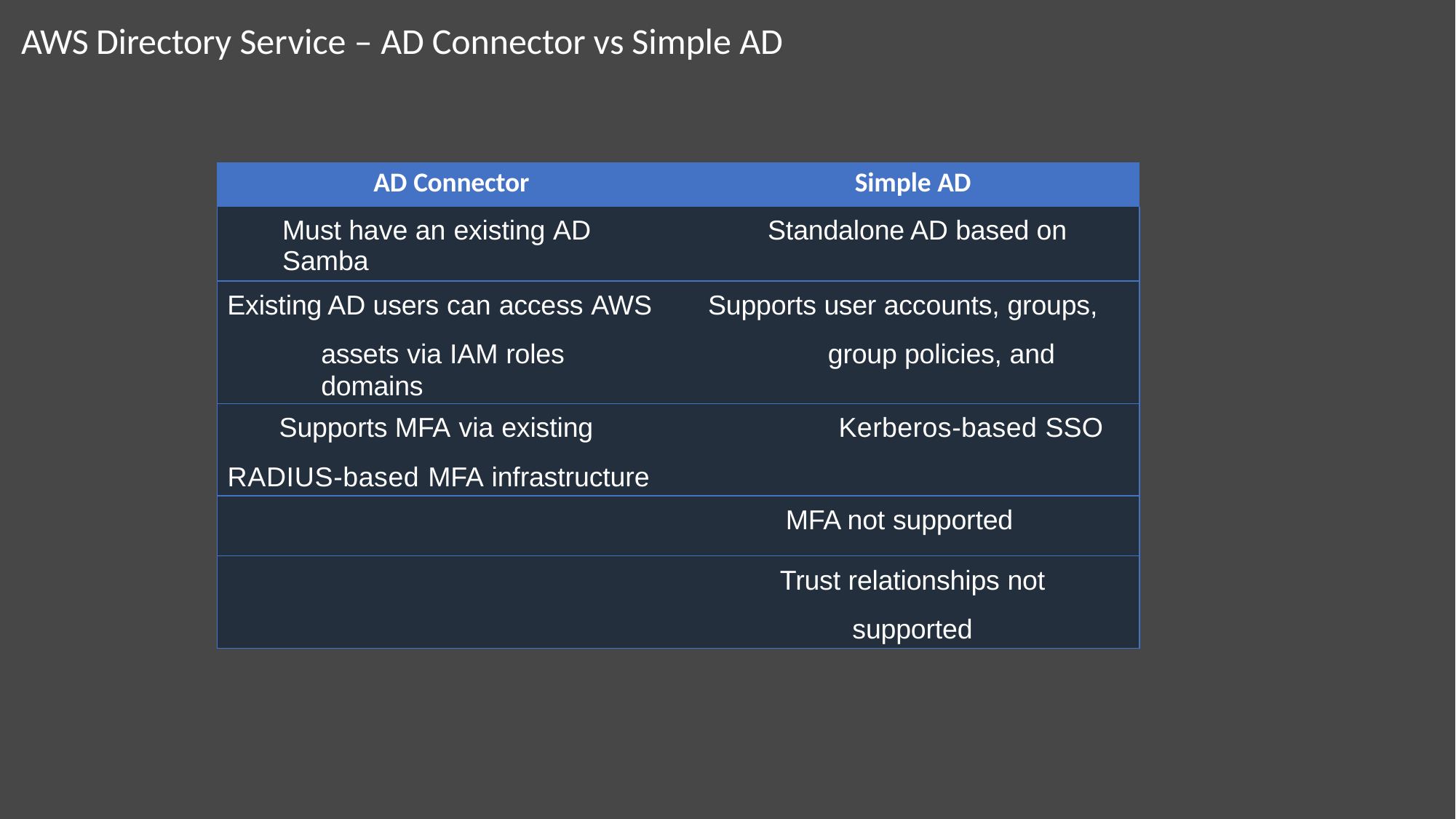

# AWS Directory Service – AD Connector vs Simple AD
| AD Connector Simple AD |
| --- |
| Must have an existing AD Standalone AD based on Samba |
| Existing AD users can access AWS Supports user accounts, groups, assets via IAM roles group policies, and domains |
| Supports MFA via existing Kerberos-based SSO RADIUS-based MFA infrastructure |
| MFA not supported |
| Trust relationships not supported |